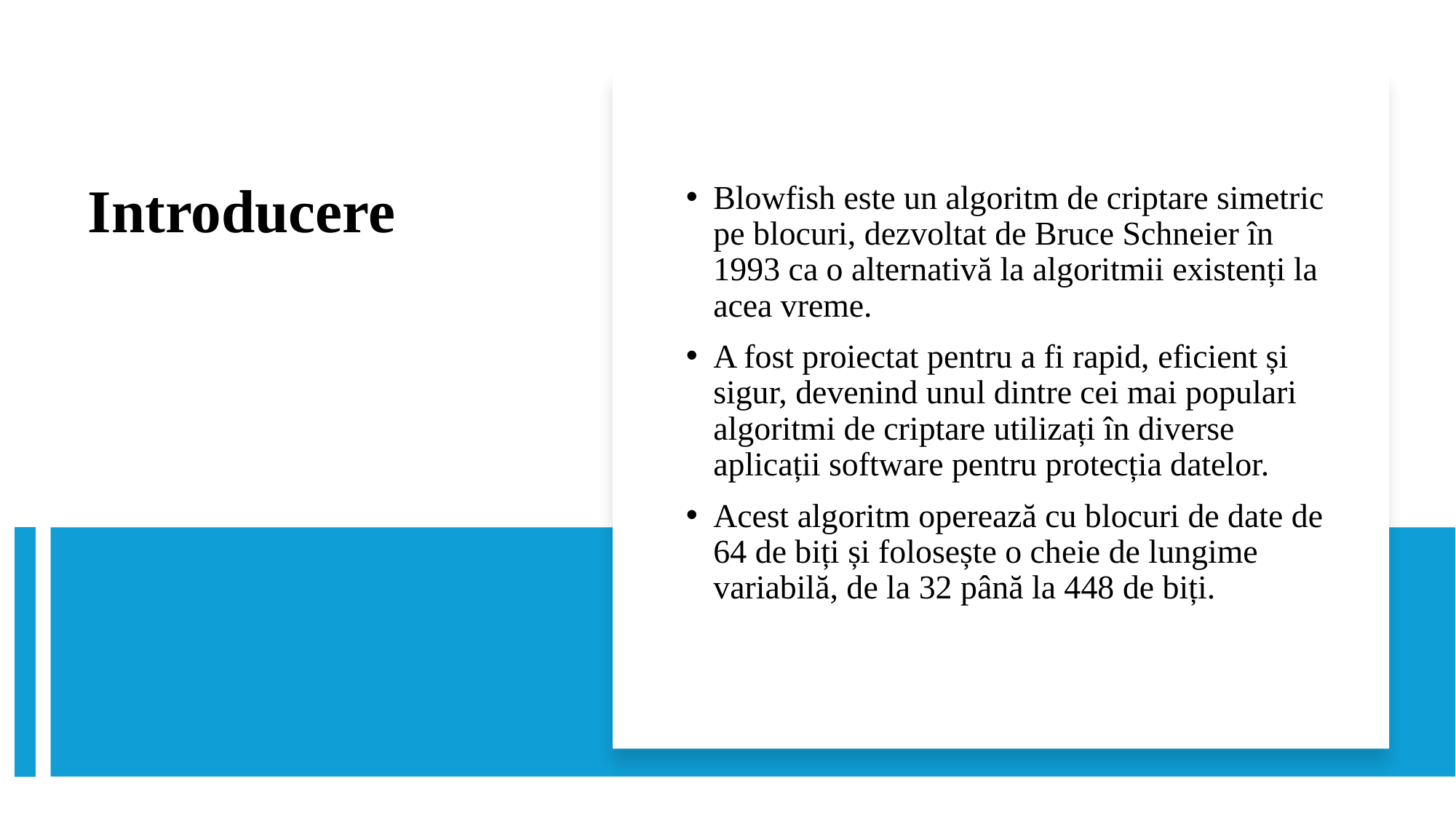

Blowfish este un algoritm de criptare simetric pe blocuri, dezvoltat de Bruce Schneier în 1993 ca o alternativă la algoritmii existenți la acea vreme.
A fost proiectat pentru a fi rapid, eficient și sigur, devenind unul dintre cei mai populari algoritmi de criptare utilizați în diverse aplicații software pentru protecția datelor.
Acest algoritm operează cu blocuri de date de 64 de biți și folosește o cheie de lungime variabilă, de la 32 până la 448 de biți.
# Introducere